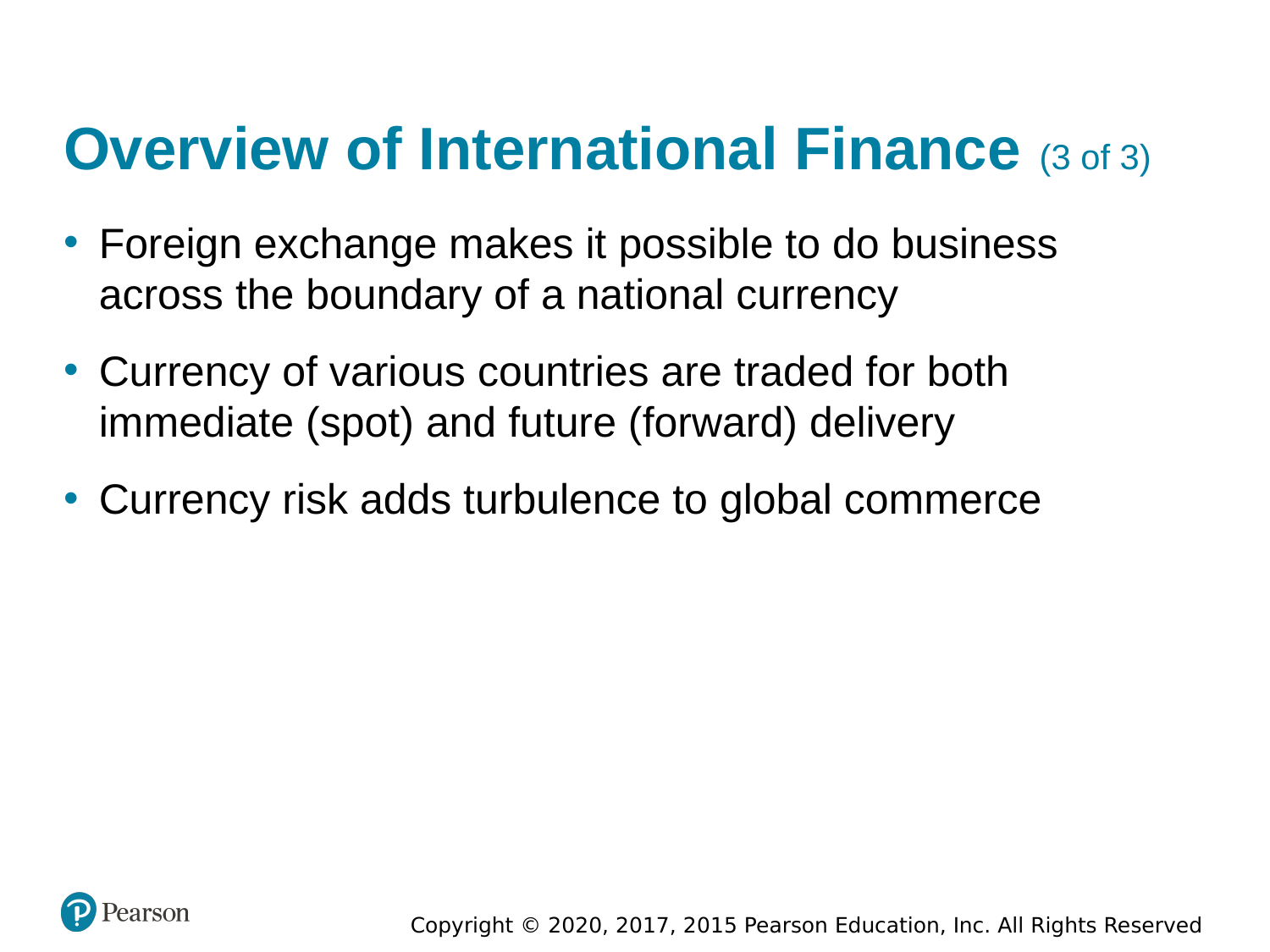

# Overview of International Finance (3 of 3)
Foreign exchange makes it possible to do business across the boundary of a national currency
Currency of various countries are traded for both immediate (spot) and future (forward) delivery
Currency risk adds turbulence to global commerce